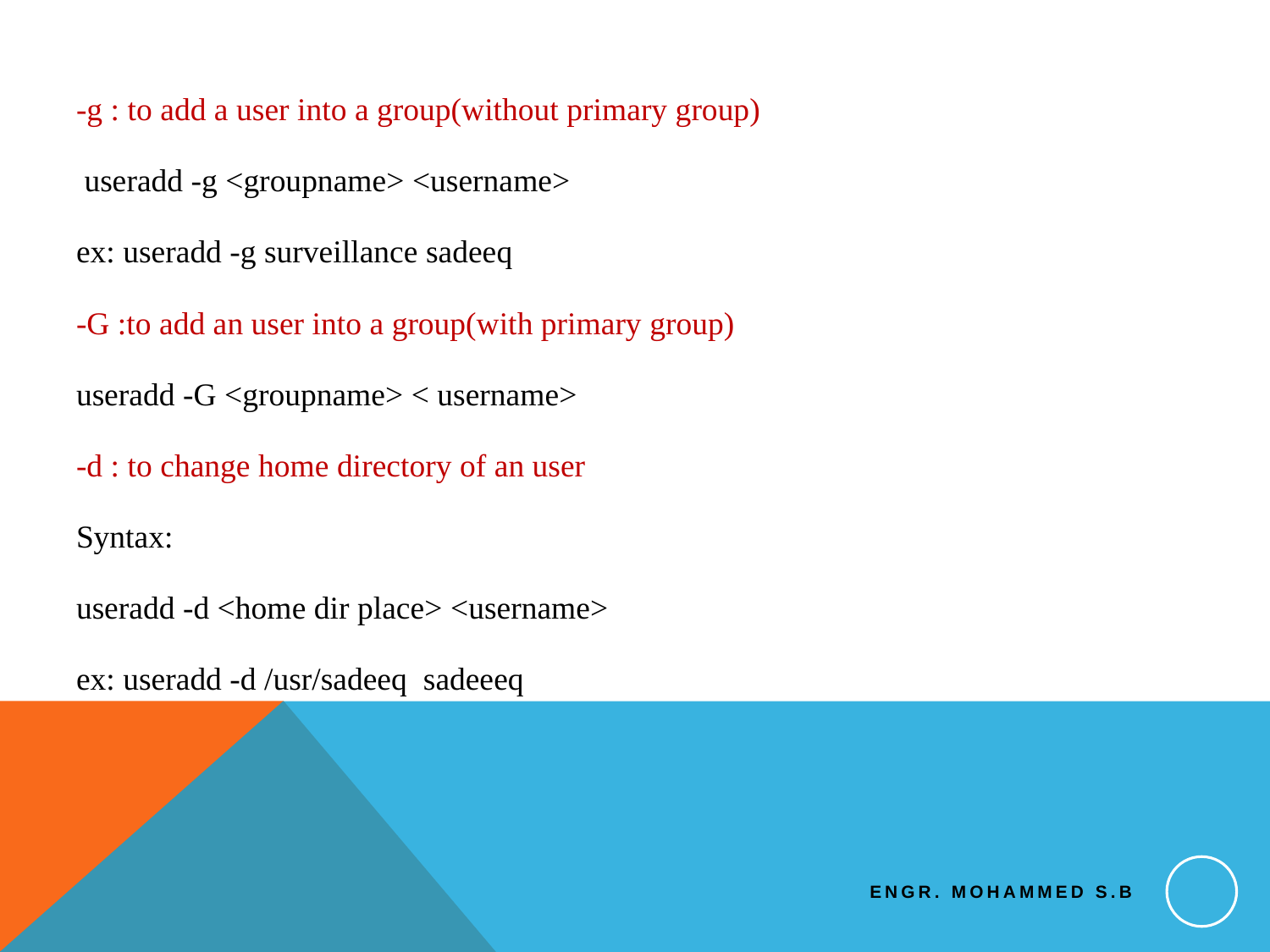

-g : to add a user into a group(without primary group)
 useradd -g <groupname> <username>
ex: useradd -g surveillance sadeeq
-G :to add an user into a group(with primary group)
useradd -G <groupname> < username>
-d : to change home directory of an user
Syntax:
useradd -d <home dir place> <username>
ex: useradd -d /usr/sadeeq  sadeeeq

67
Engr. Mohammed S.B